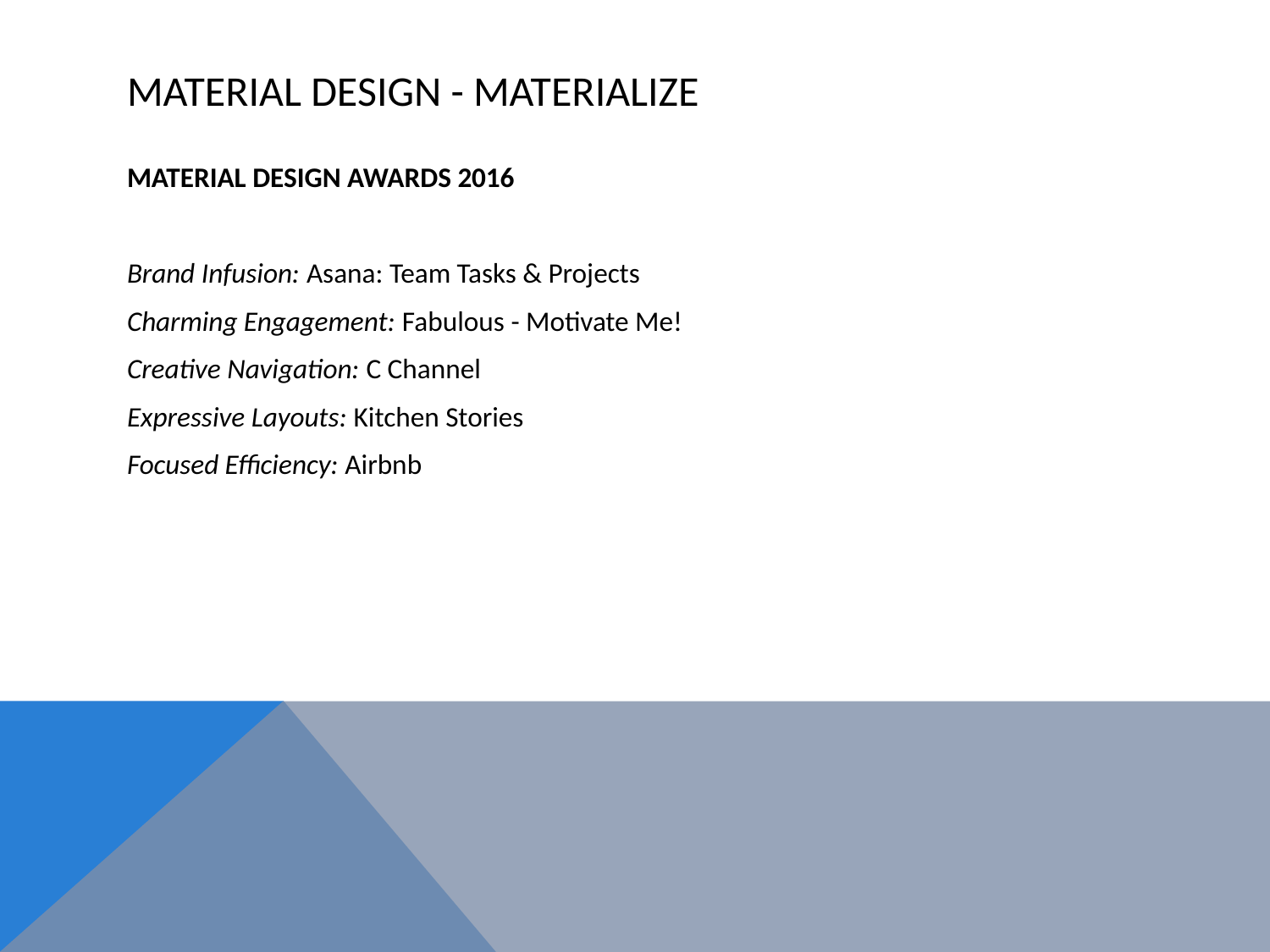

# MATERIAL DESIGN - MATERIALIZE
MATERIAL DESIGN AWARDS 2016

Brand Infusion: Asana: Team Tasks & Projects
Charming Engagement: Fabulous - Motivate Me!
Creative Navigation: C Channel
Expressive Layouts: Kitchen Stories
Focused Efficiency: Airbnb